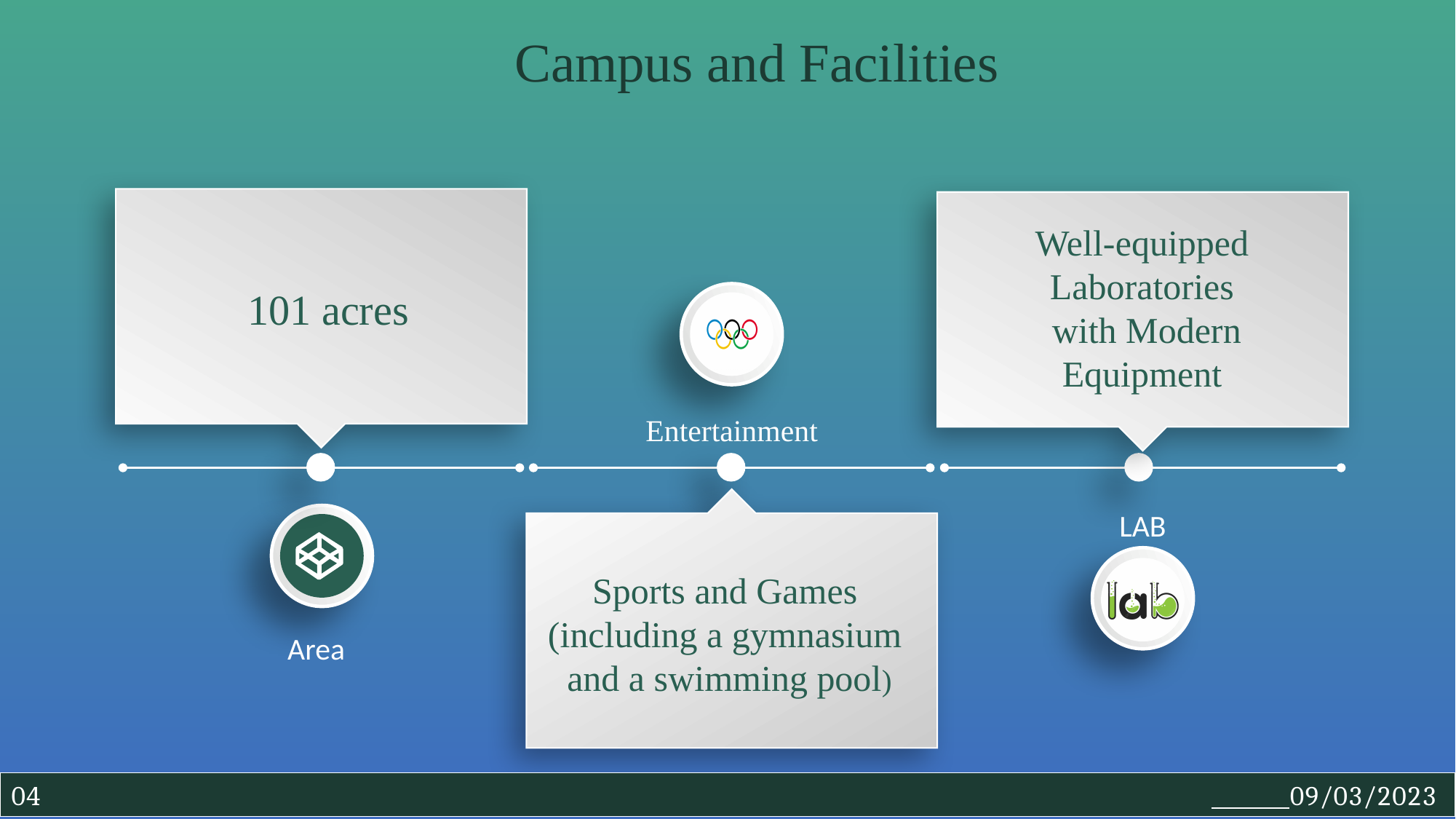

Campus and Facilities

101 acres

Well-equipped
Laboratories
 with Modern
Equipment

Entertainment

Sports and Games
(including a gymnasium
 and a swimming pool)

LAB

Area
04											             09/03/2023